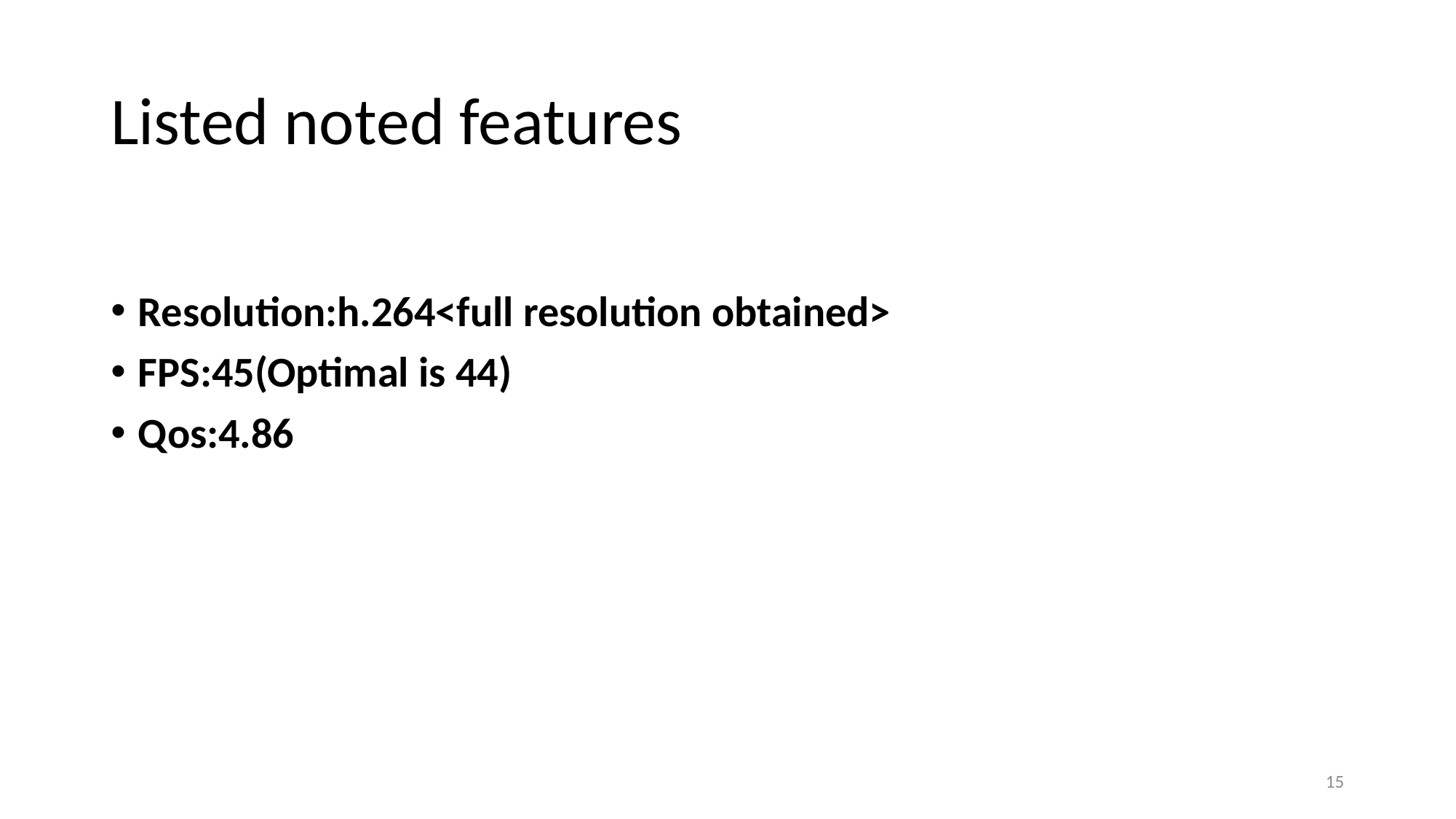

# Listed noted features

Resolution:h.264<full resolution obtained>
FPS:45(Optimal is 44)
Qos:4.86

15